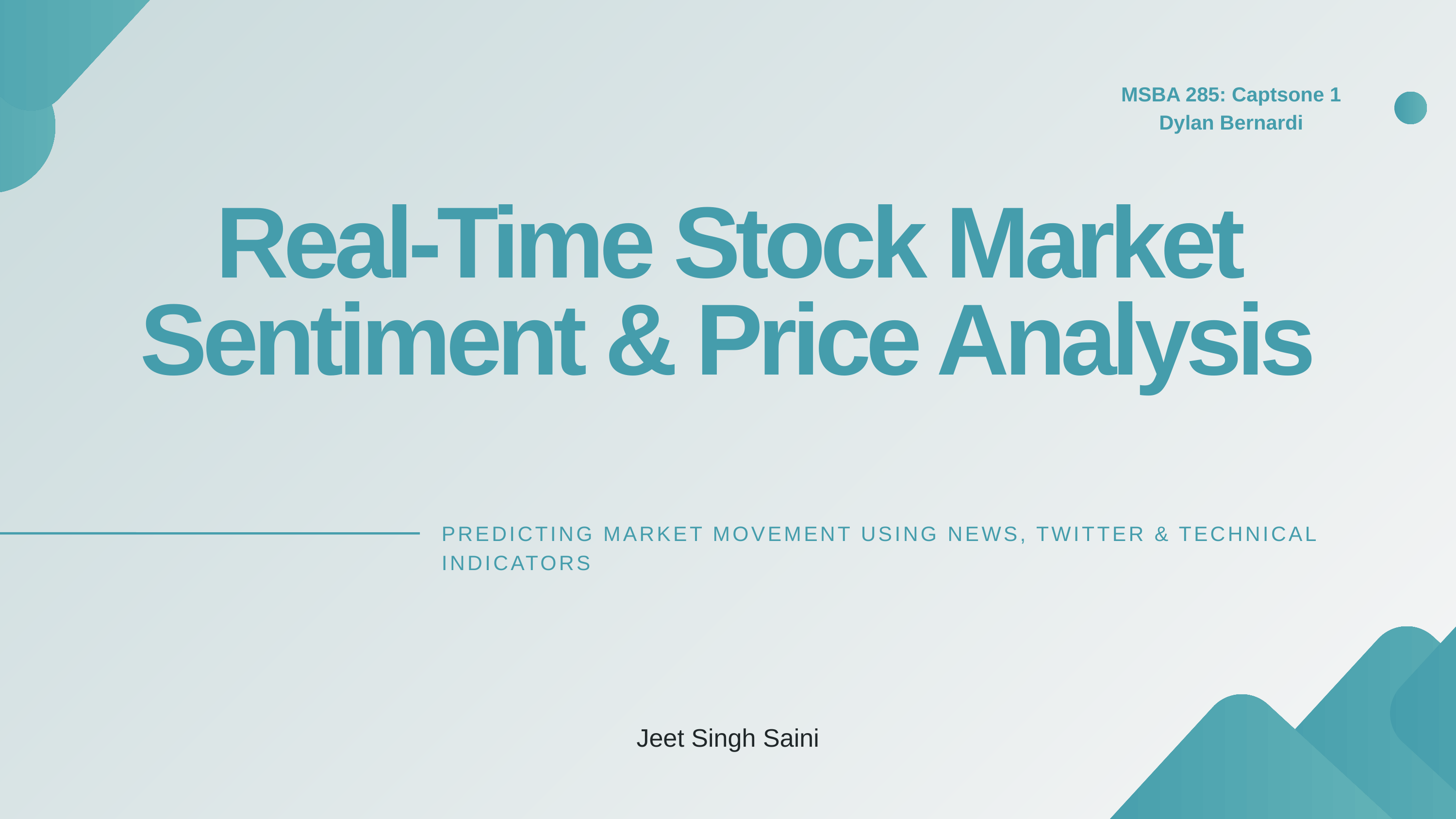

MSBA 285: Captsone 1
Dylan Bernardi

Real-Time Stock Market Sentiment & Price Analysis
PREDICTING MARKET MOVEMENT USING NEWS, TWITTER & TECHNICAL INDICATORS

Jeet Singh Saini